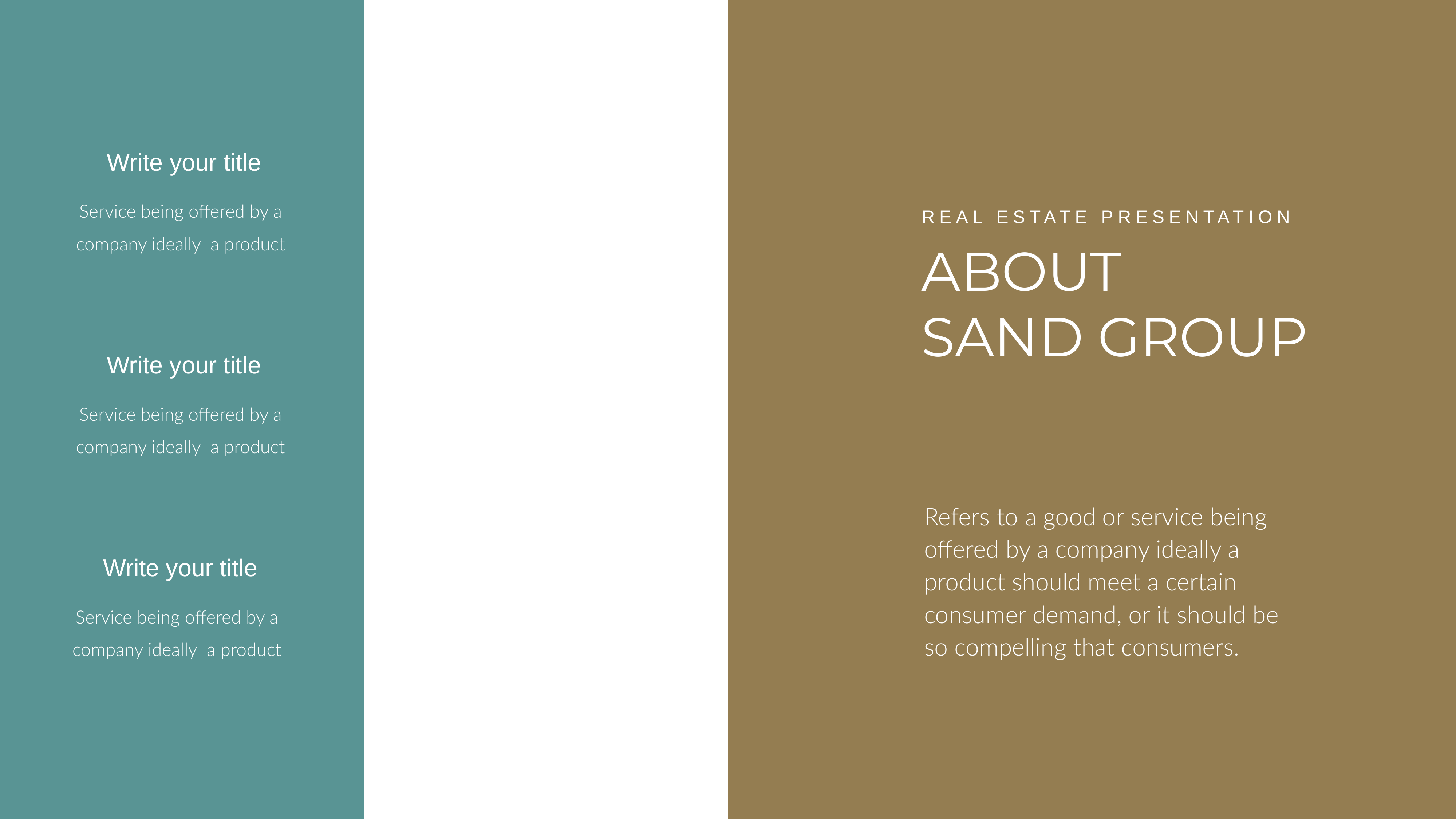

Write your title
Service being offered by a company ideally  a product
REAL ESTATE PRESENTATION
ABOUT
SAND GROUP
Write your title
Service being offered by a company ideally  a product
Refers to a good or service being offered by a company ideally a product should meet a certain consumer demand, or it should be so compelling that consumers.
Write your title
Service being offered by a company ideally  a product